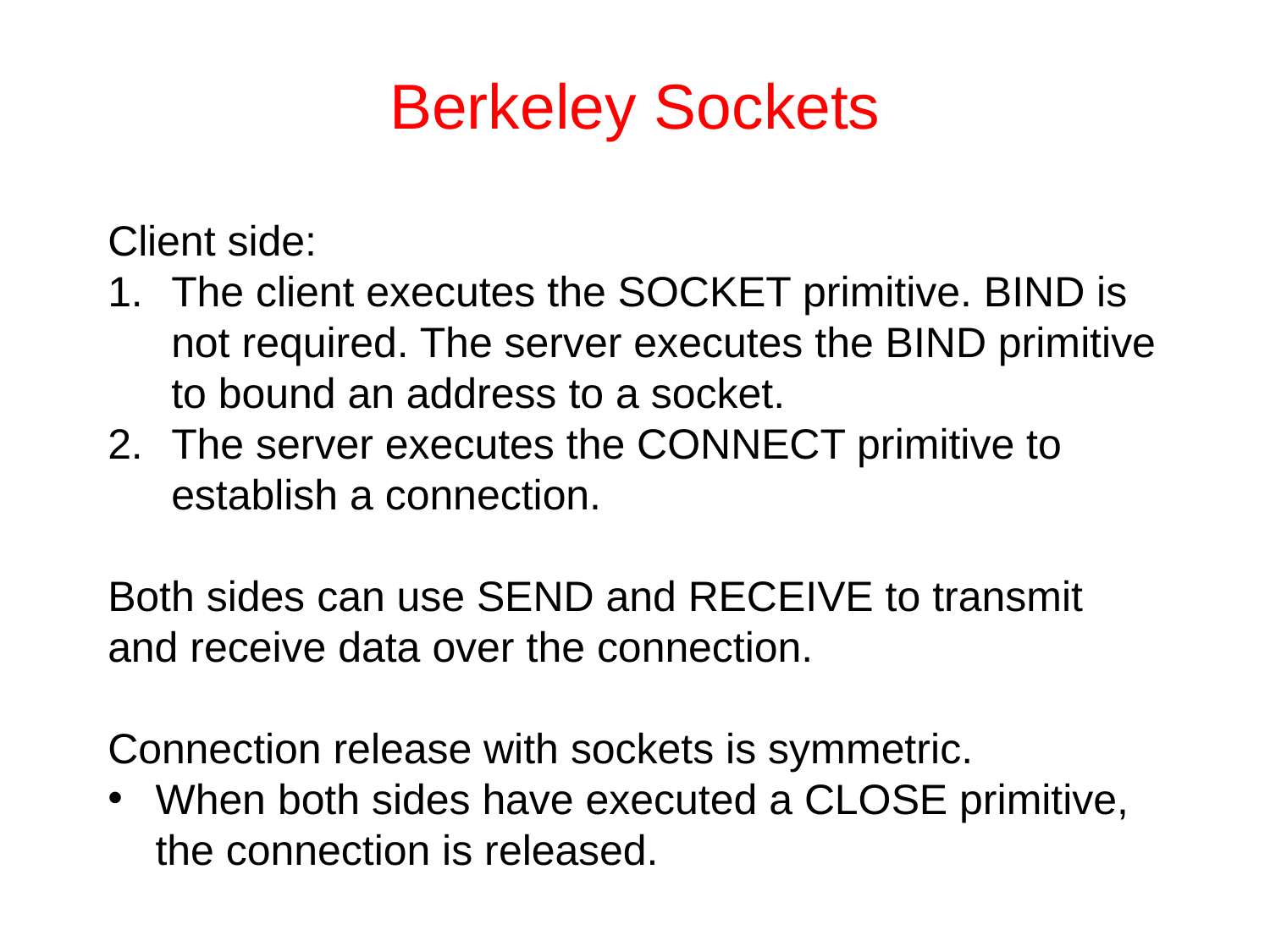

# Berkeley Sockets
Client side:
The client executes the SOCKET primitive. BIND is not required. The server executes the BIND primitive to bound an address to a socket.
The server executes the CONNECT primitive to establish a connection.

Both sides can use SEND and RECEIVE to transmit and receive data over the connection.

Connection release with sockets is symmetric.
When both sides have executed a CLOSE primitive, the connection is released.